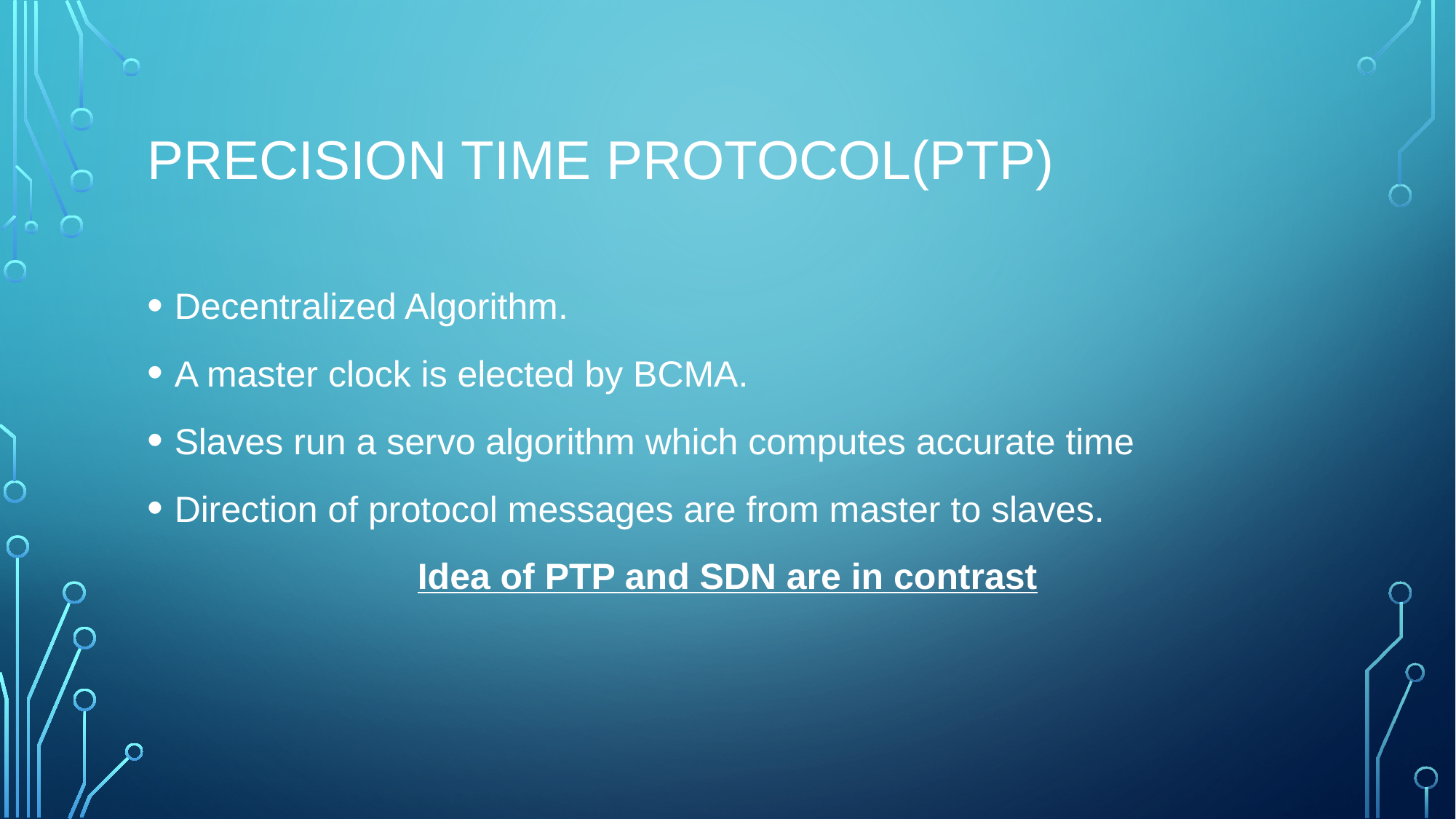

# Precision Time Protocol(PTP)
Decentralized Algorithm.
A master clock is elected by BCMA.
Slaves run a servo algorithm which computes accurate time
Direction of protocol messages are from master to slaves.
Idea of PTP and SDN are in contrast